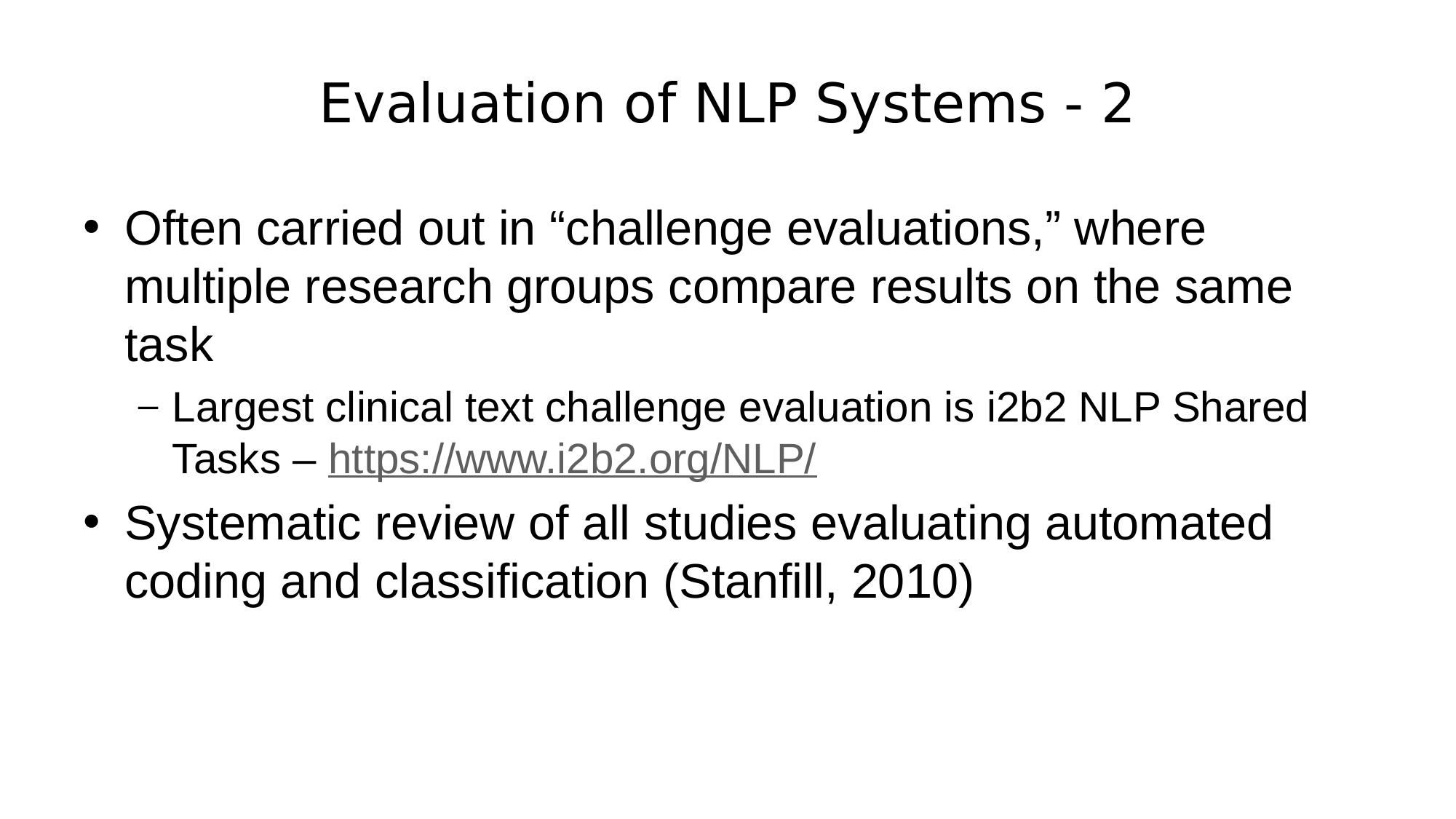

# Evaluation of NLP Systems - 2
Often carried out in “challenge evaluations,” where multiple research groups compare results on the same task
Largest clinical text challenge evaluation is i2b2 NLP Shared Tasks – https://www.i2b2.org/NLP/
Systematic review of all studies evaluating automated coding and classification (Stanfill, 2010)